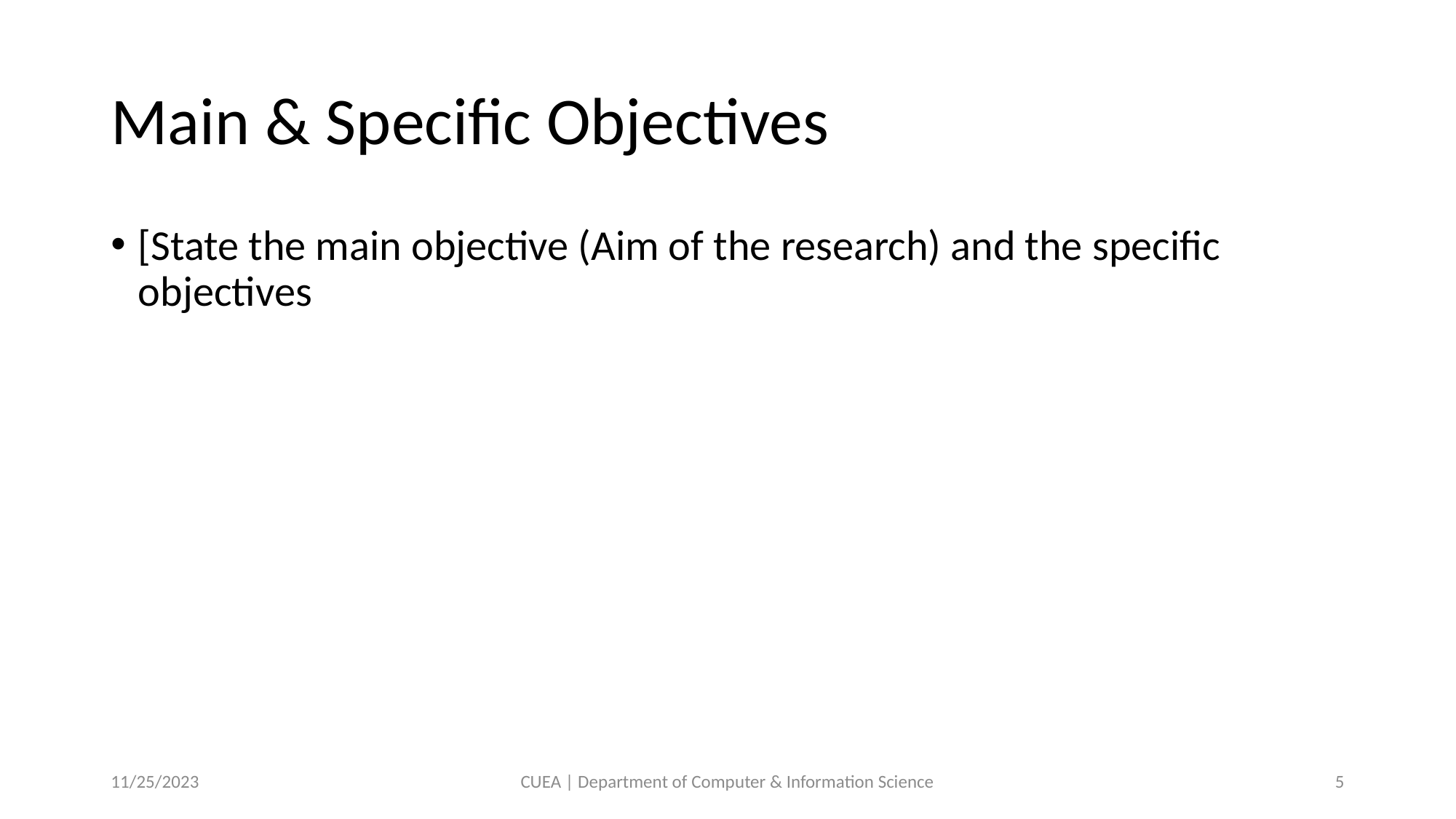

# Main & Specific Objectives
[State the main objective (Aim of the research) and the specific objectives
11/25/2023
CUEA | Department of Computer & Information Science
5